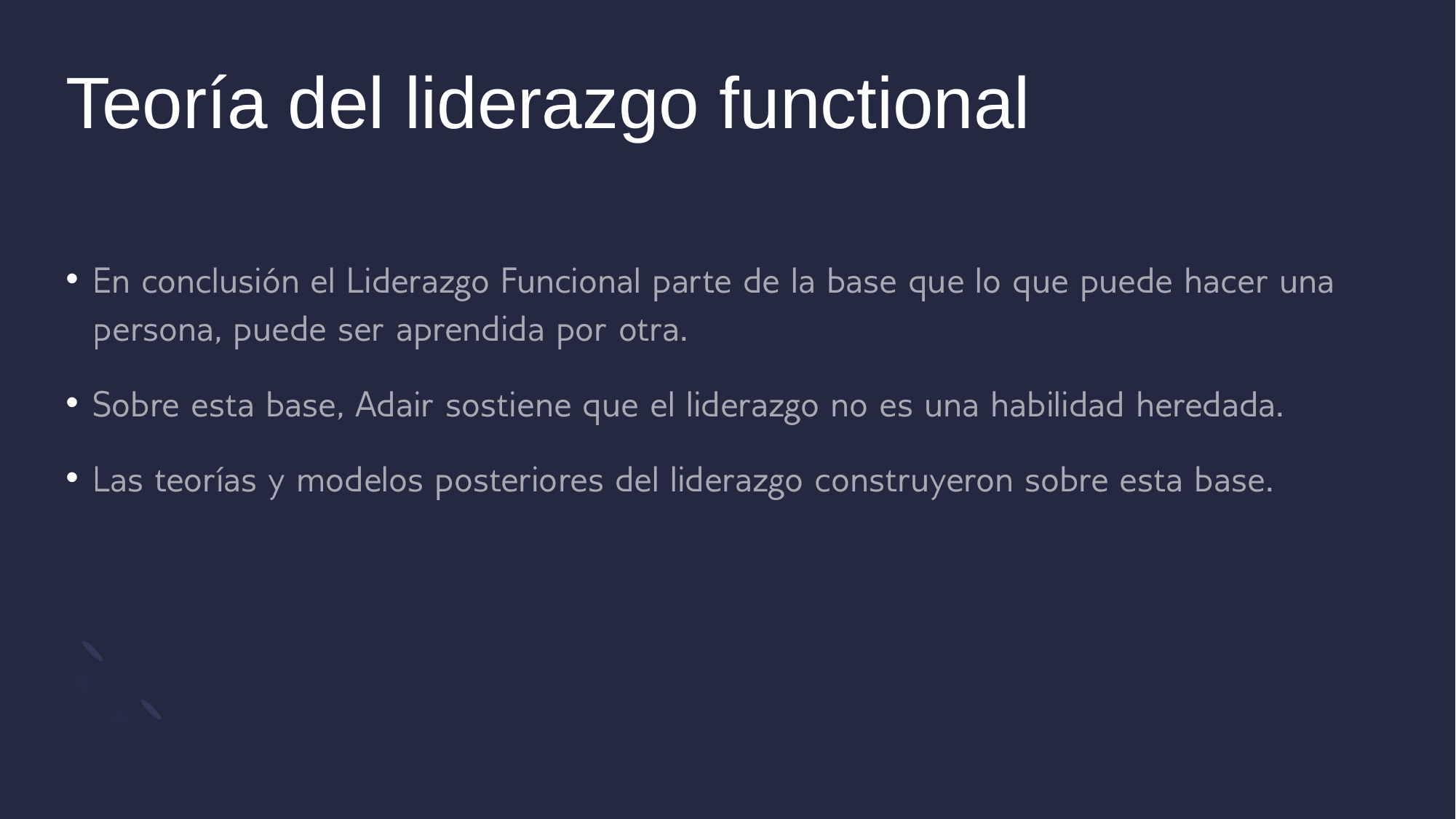

# Teoría del liderazgo functional
En conclusión el Liderazgo Funcional parte de la base que lo que puede hacer una persona, puede ser aprendida por otra.
Sobre esta base, Adair sostiene que el liderazgo no es una habilidad heredada.
Las teorías y modelos posteriores del liderazgo construyeron sobre esta base.